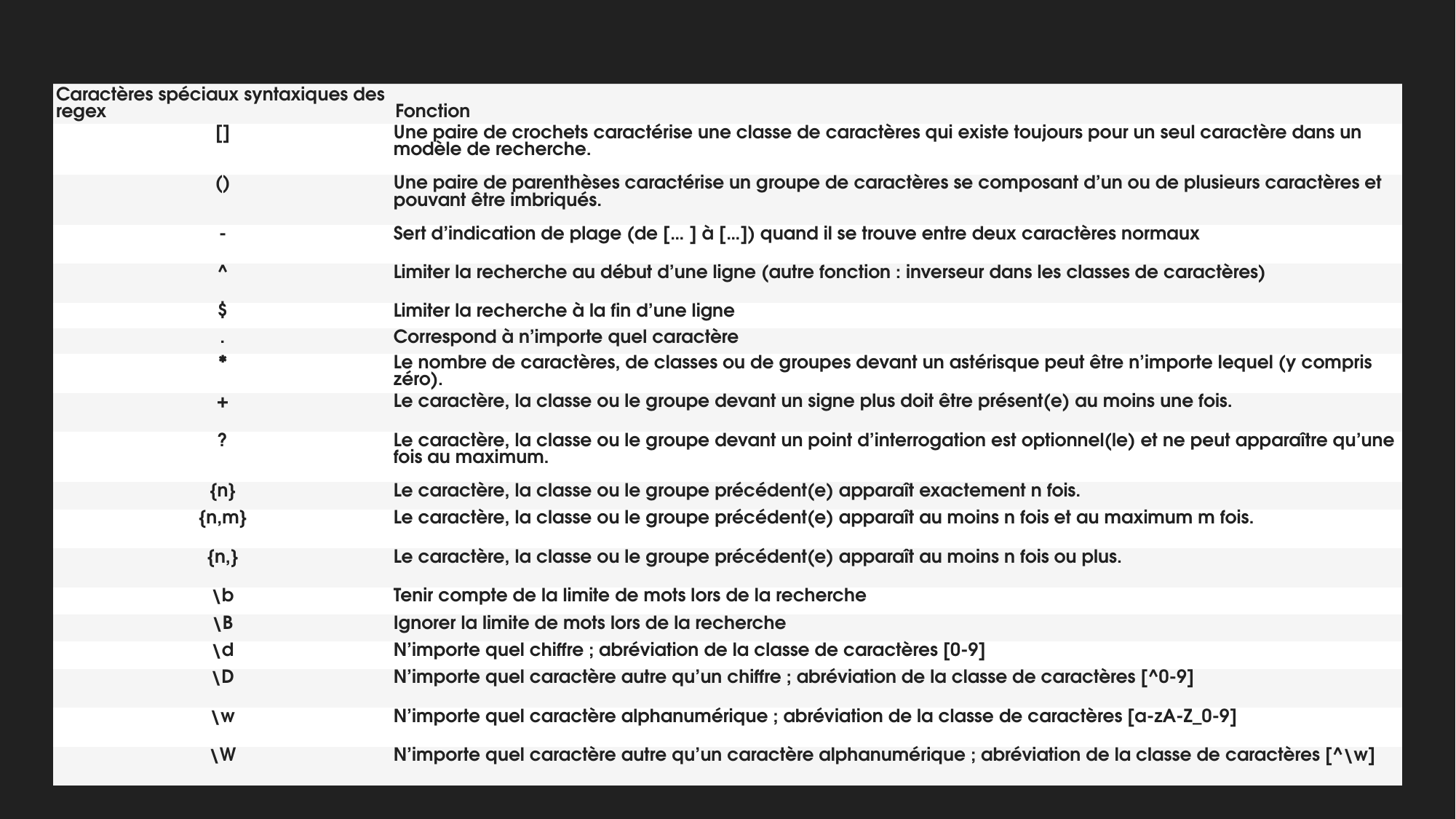

| Caractères spéciaux syntaxiques des regex | Fonction |
| --- | --- |
| [] | Une paire de crochets caractérise une classe de caractères qui existe toujours pour un seul caractère dans un modèle de recherche. |
| () | Une paire de parenthèses caractérise un groupe de caractères se composant d’un ou de plusieurs caractères et pouvant être imbriqués. |
| - | Sert d’indication de plage (de [… ] à […]) quand il se trouve entre deux caractères normaux |
| ^ | Limiter la recherche au début d’une ligne (autre fonction : inverseur dans les classes de caractères) |
| $ | Limiter la recherche à la fin d’une ligne |
| . | Correspond à n’importe quel caractère |
| \* | Le nombre de caractères, de classes ou de groupes devant un astérisque peut être n’importe lequel (y compris zéro). |
| + | Le caractère, la classe ou le groupe devant un signe plus doit être présent(e) au moins une fois. |
| ? | Le caractère, la classe ou le groupe devant un point d’interrogation est optionnel(le) et ne peut apparaître qu’une fois au maximum. |
| {n} | Le caractère, la classe ou le groupe précédent(e) apparaît exactement n fois. |
| {n,m} | Le caractère, la classe ou le groupe précédent(e) apparaît au moins n fois et au maximum m fois. |
| {n,} | Le caractère, la classe ou le groupe précédent(e) apparaît au moins n fois ou plus. |
| \b | Tenir compte de la limite de mots lors de la recherche |
| \B | Ignorer la limite de mots lors de la recherche |
| \d | N’importe quel chiffre ; abréviation de la classe de caractères [0-9] |
| \D | N’importe quel caractère autre qu’un chiffre ; abréviation de la classe de caractères [^0-9] |
| \w | N’importe quel caractère alphanumérique ; abréviation de la classe de caractères [a-zA-Z\_0-9] |
| \W | N’importe quel caractère autre qu’un caractère alphanumérique ; abréviation de la classe de caractères [^\w] |